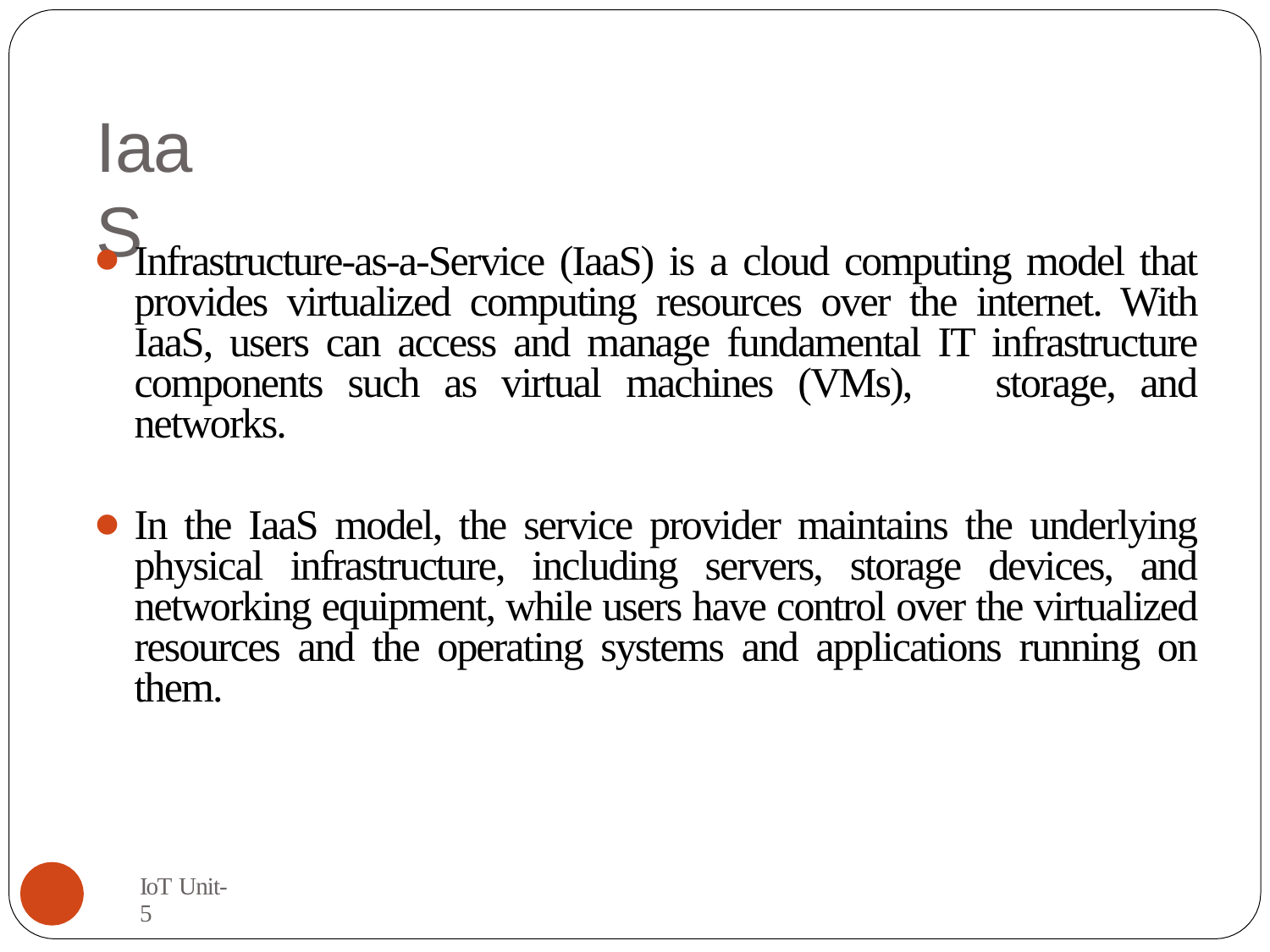

# IaaS
Infrastructure-as-a-Service (IaaS) is a cloud computing model that provides virtualized computing resources over the internet. With IaaS, users can access and manage fundamental IT infrastructure components such as virtual machines (VMs), 	storage, and networks.

In the IaaS model, the service provider maintains the underlying physical infrastructure, including servers, storage devices, and networking equipment, while users have control over the virtualized resources and the operating systems and applications running on them.

IoT Unit-5
2